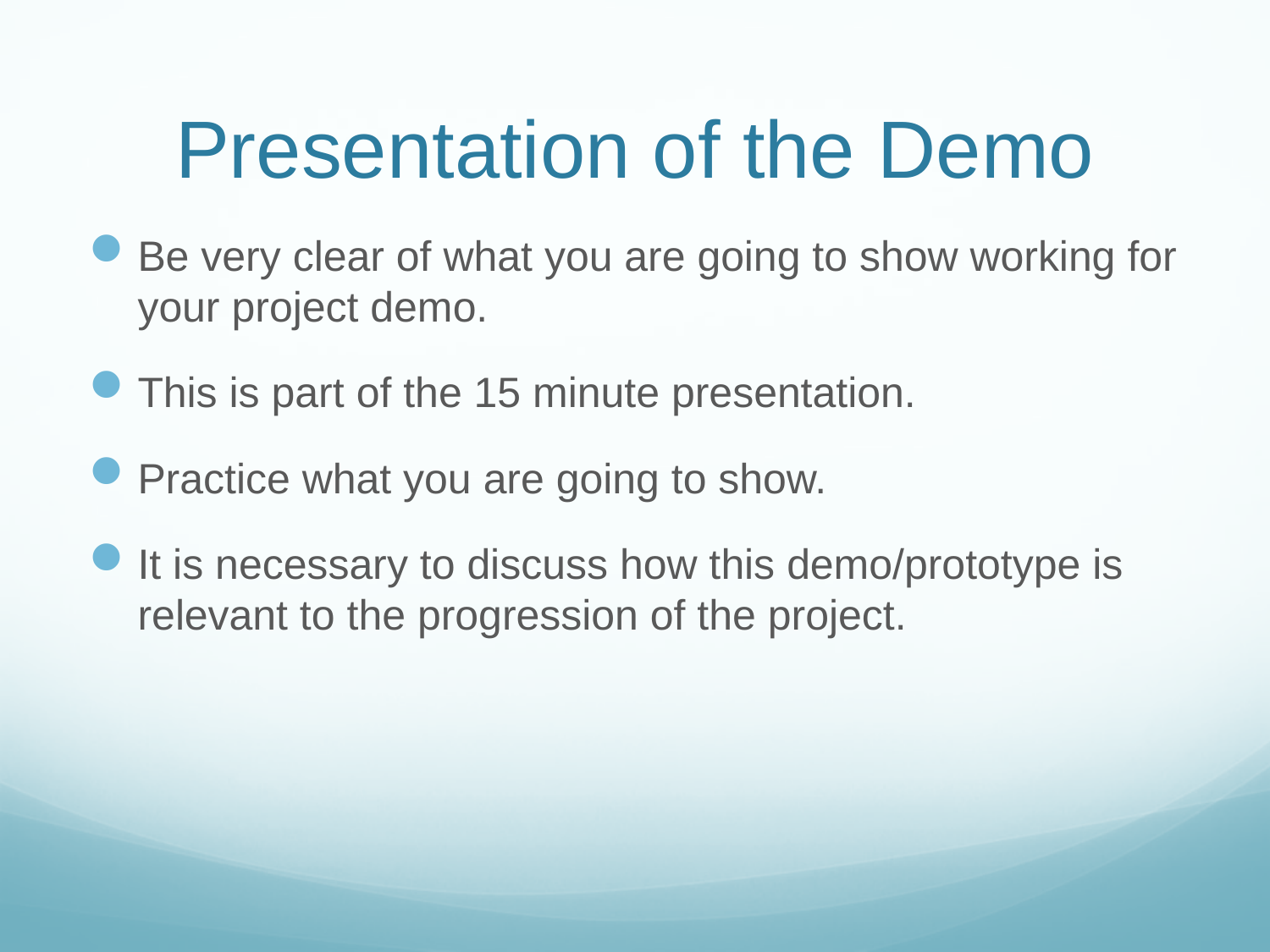

# Presentation of the Demo
Be very clear of what you are going to show working for your project demo.
This is part of the 15 minute presentation.
Practice what you are going to show.
It is necessary to discuss how this demo/prototype is relevant to the progression of the project.